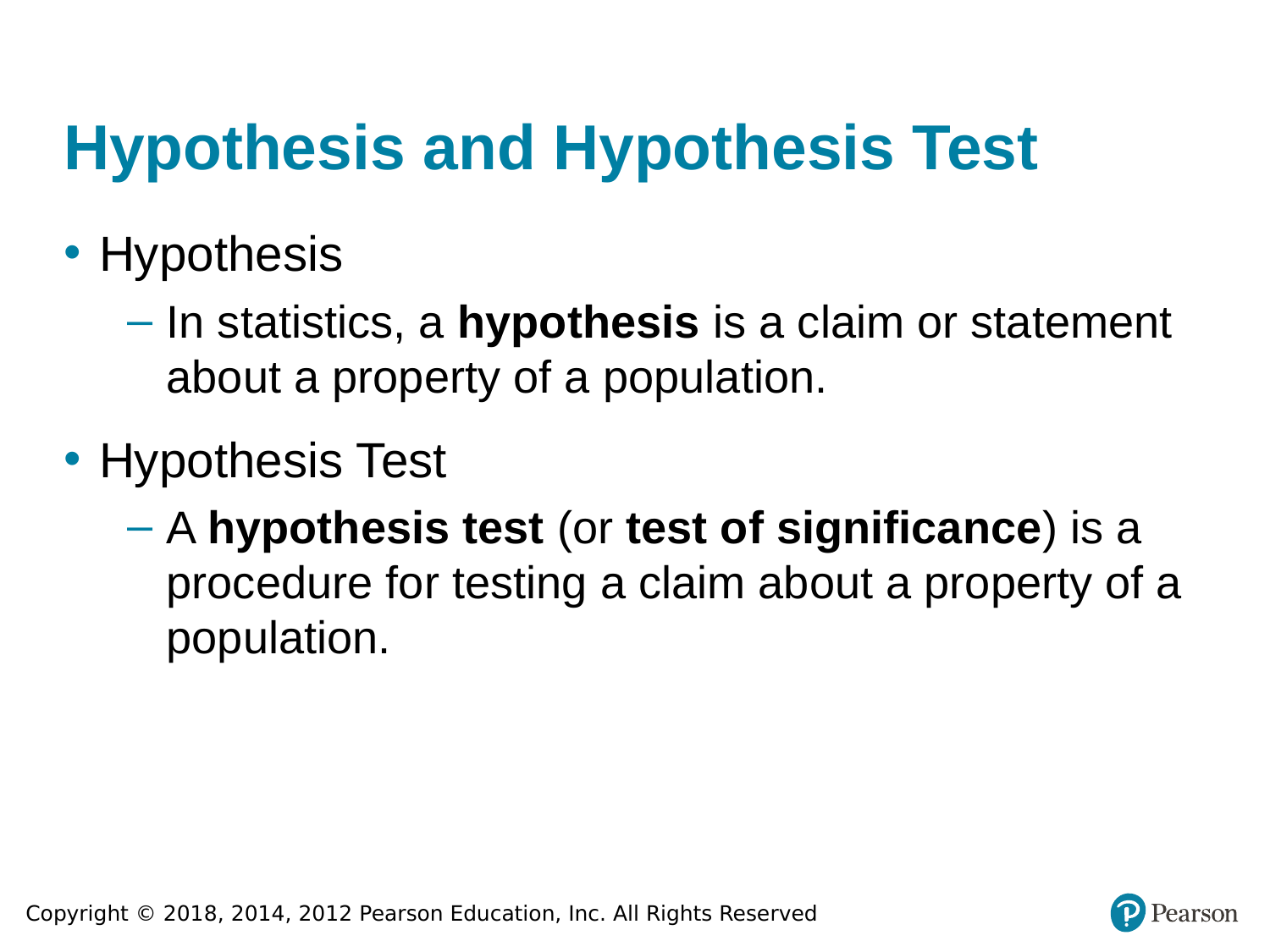

# Hypothesis and Hypothesis Test
Hypothesis
In statistics, a hypothesis is a claim or statement about a property of a population.
Hypothesis Test
A hypothesis test (or test of significance) is a procedure for testing a claim about a property of a population.